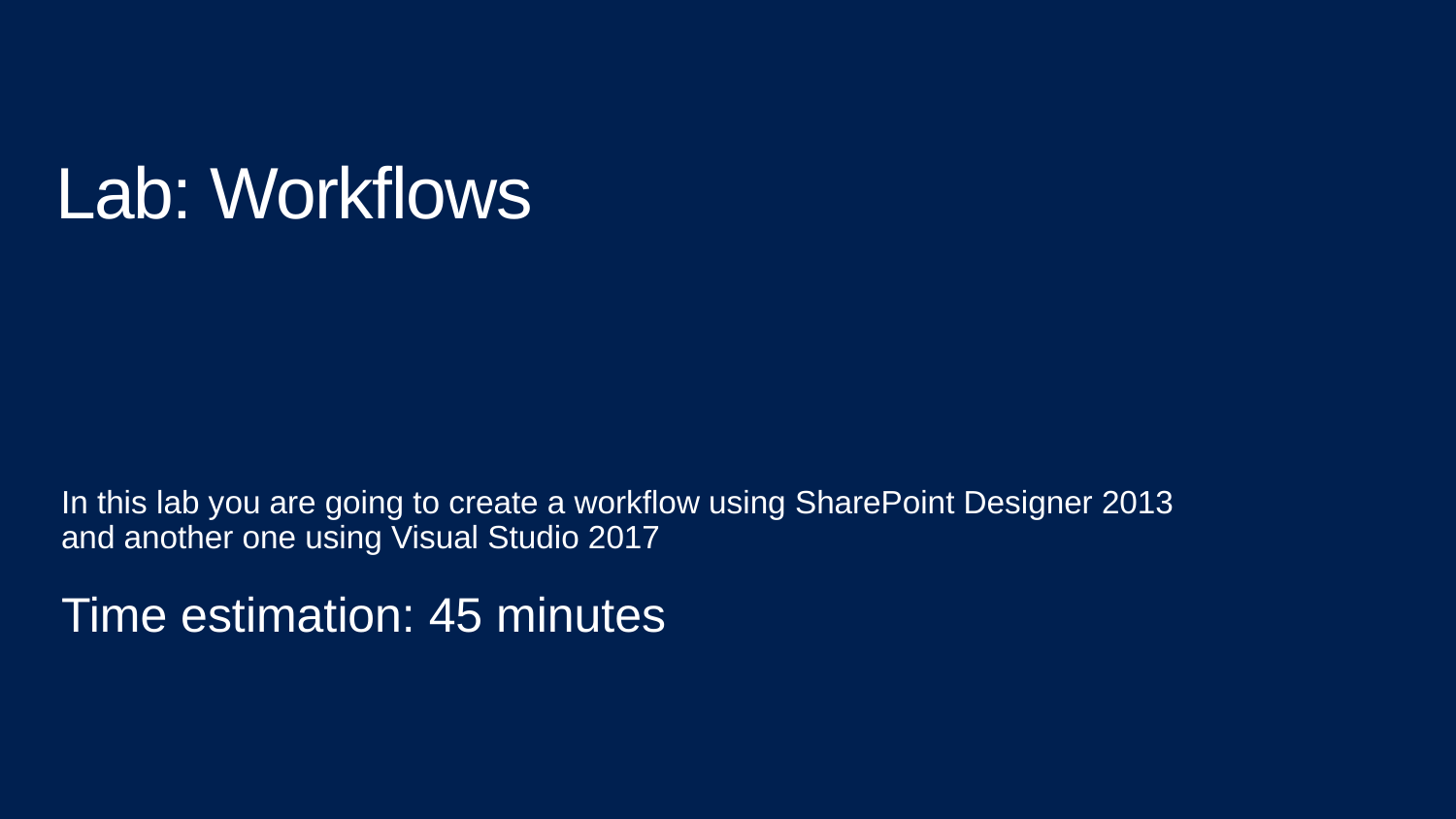

# Lab: Workflows
In this lab you are going to create a workflow using SharePoint Designer 2013 and another one using Visual Studio 2017

Time estimation: 45 minutes